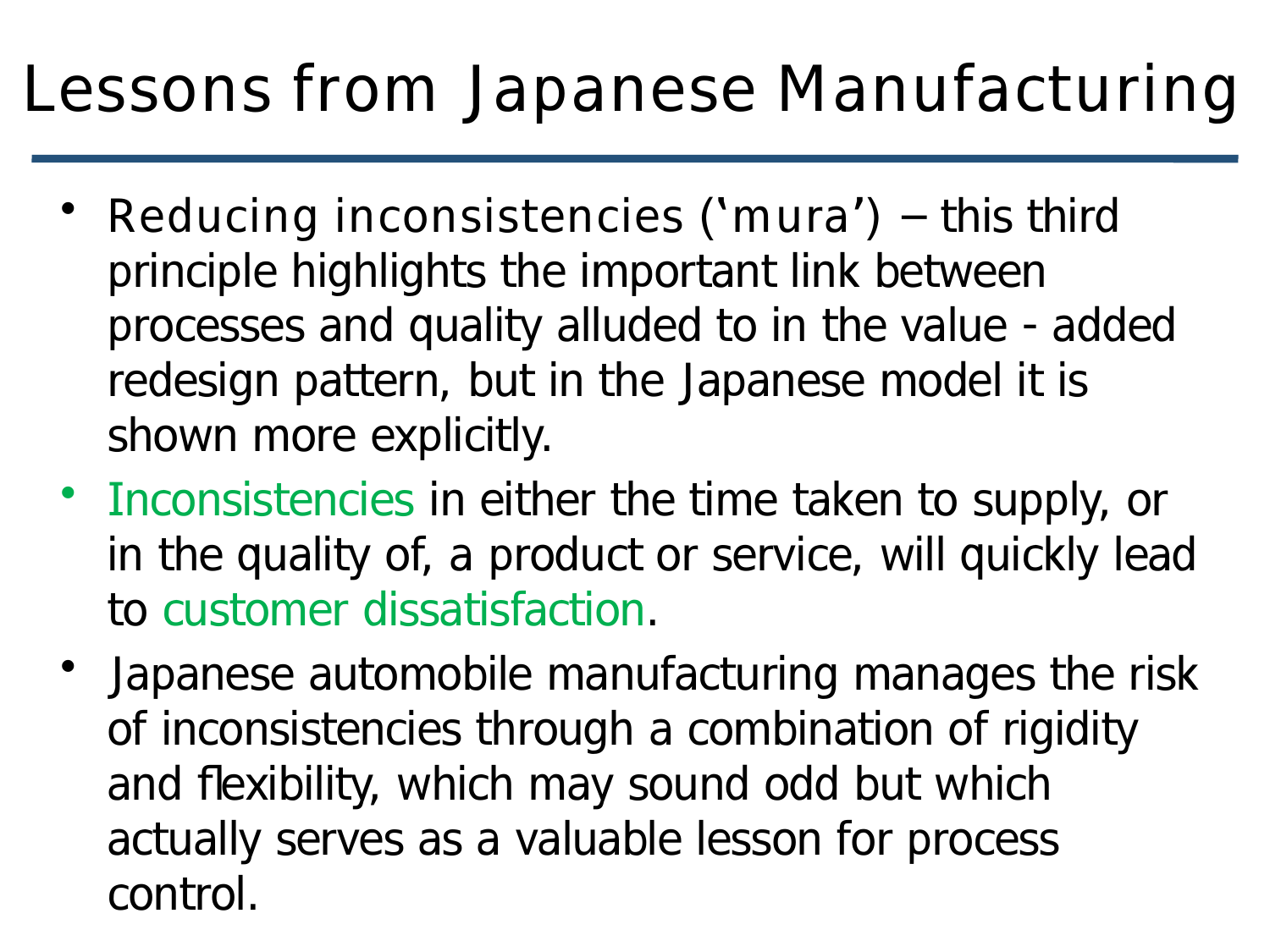

# Lessons from Japanese Manufacturing
Reducing inconsistencies (‘mura’) – this third principle highlights the important link between processes and quality alluded to in the value - added redesign pattern, but in the Japanese model it is shown more explicitly.
Inconsistencies in either the time taken to supply, or in the quality of, a product or service, will quickly lead to customer dissatisfaction.
Japanese automobile manufacturing manages the risk of inconsistencies through a combination of rigidity and flexibility, which may sound odd but which actually serves as a valuable lesson for process control.